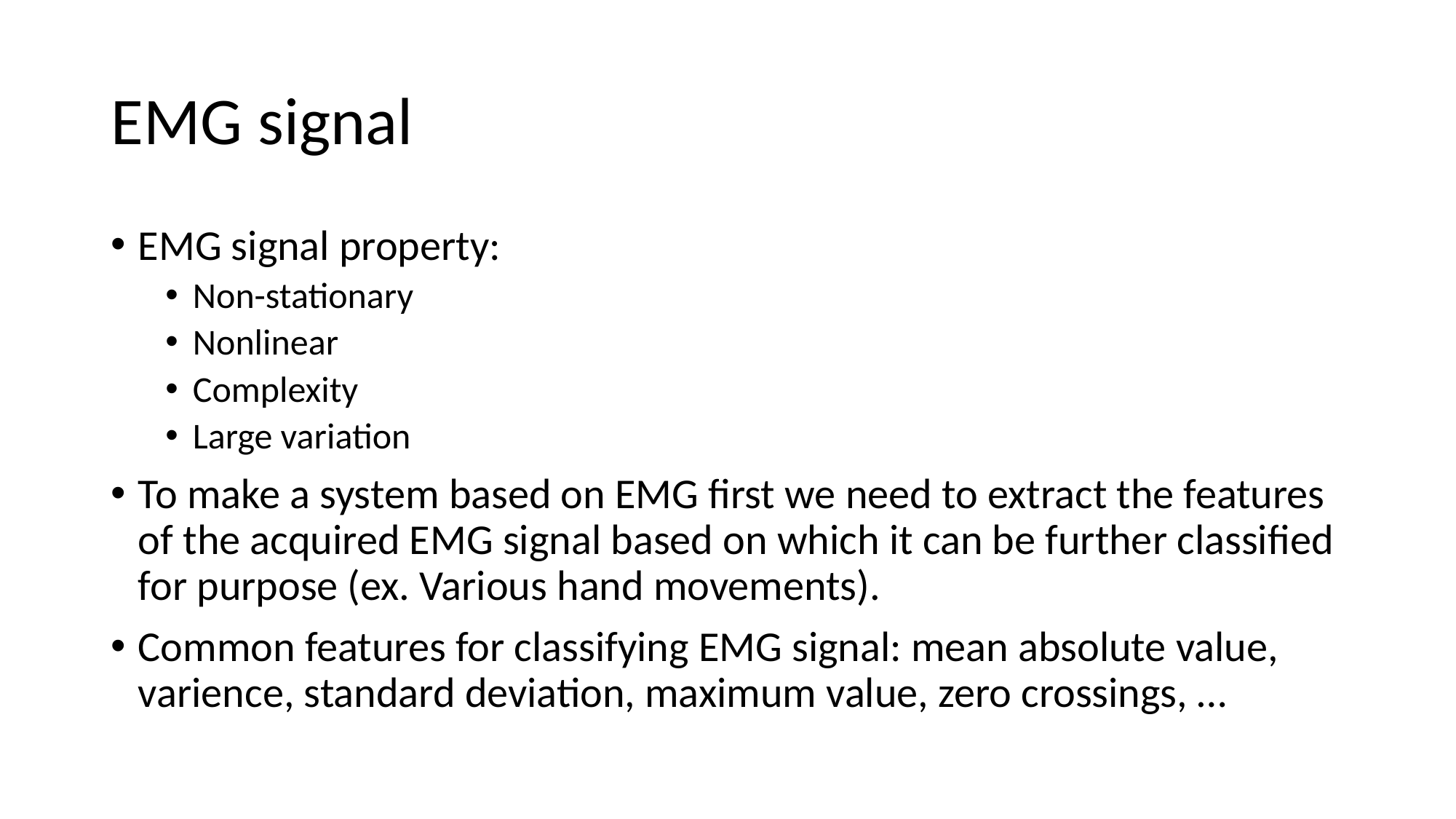

# EMG signal
EMG signal property:
Non-stationary
Nonlinear
Complexity
Large variation
To make a system based on EMG first we need to extract the features of the acquired EMG signal based on which it can be further classified for purpose (ex. Various hand movements).
Common features for classifying EMG signal: mean absolute value, varience, standard deviation, maximum value, zero crossings, …